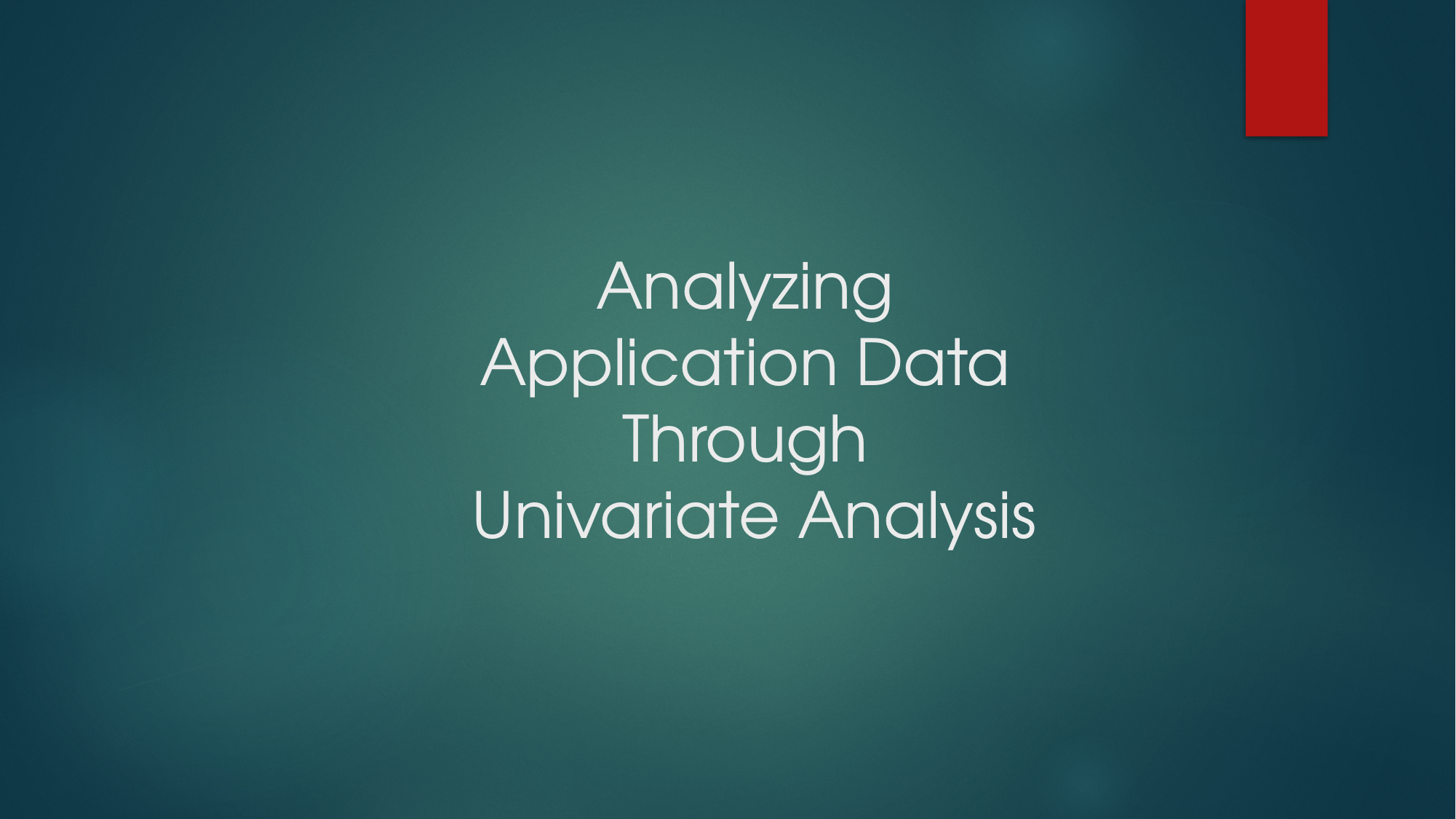

# Analyzing Application Data Through Univariate Analysis